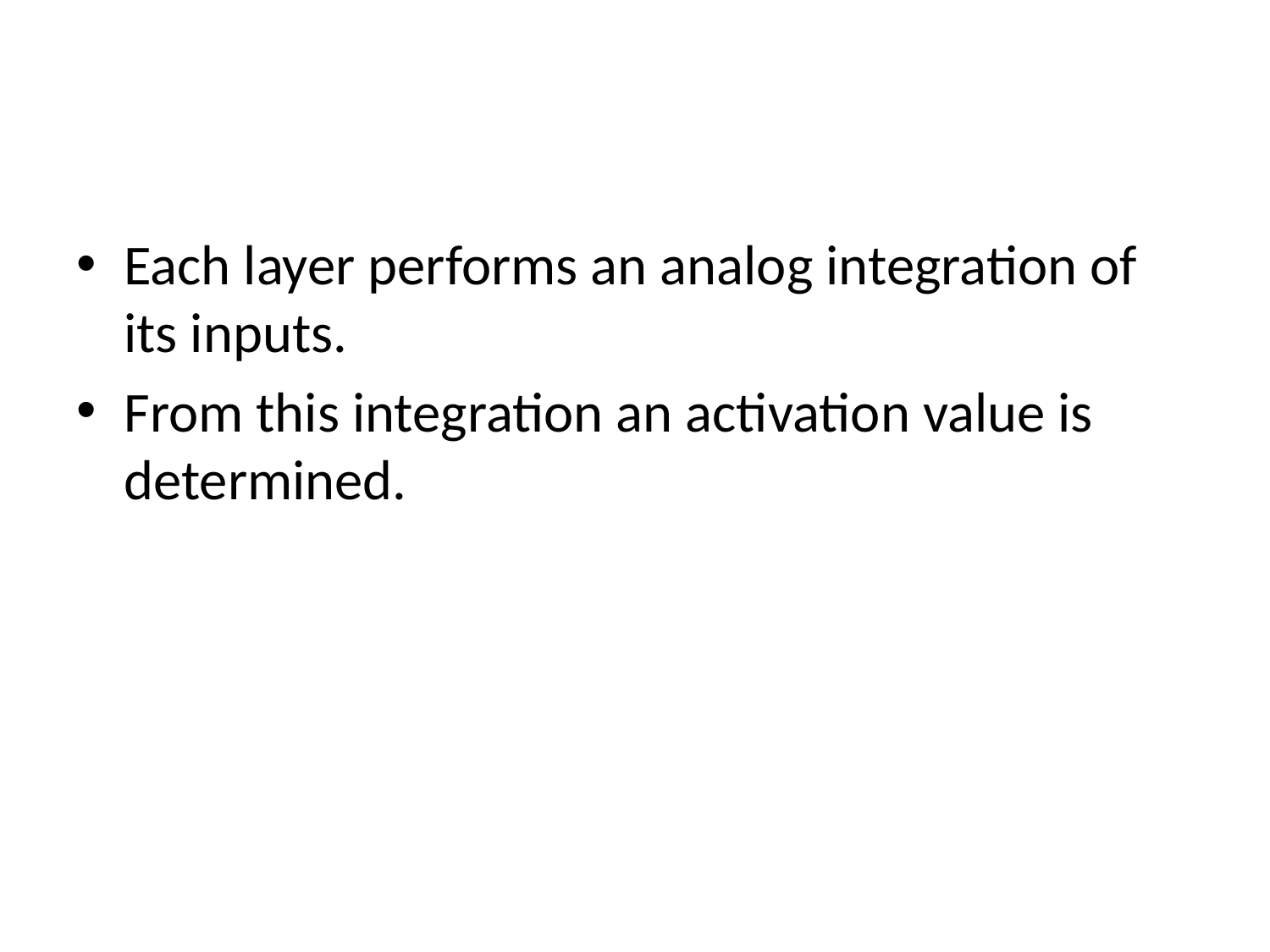

#
Each layer performs an analog integration of its inputs.
From this integration an activation value is determined.